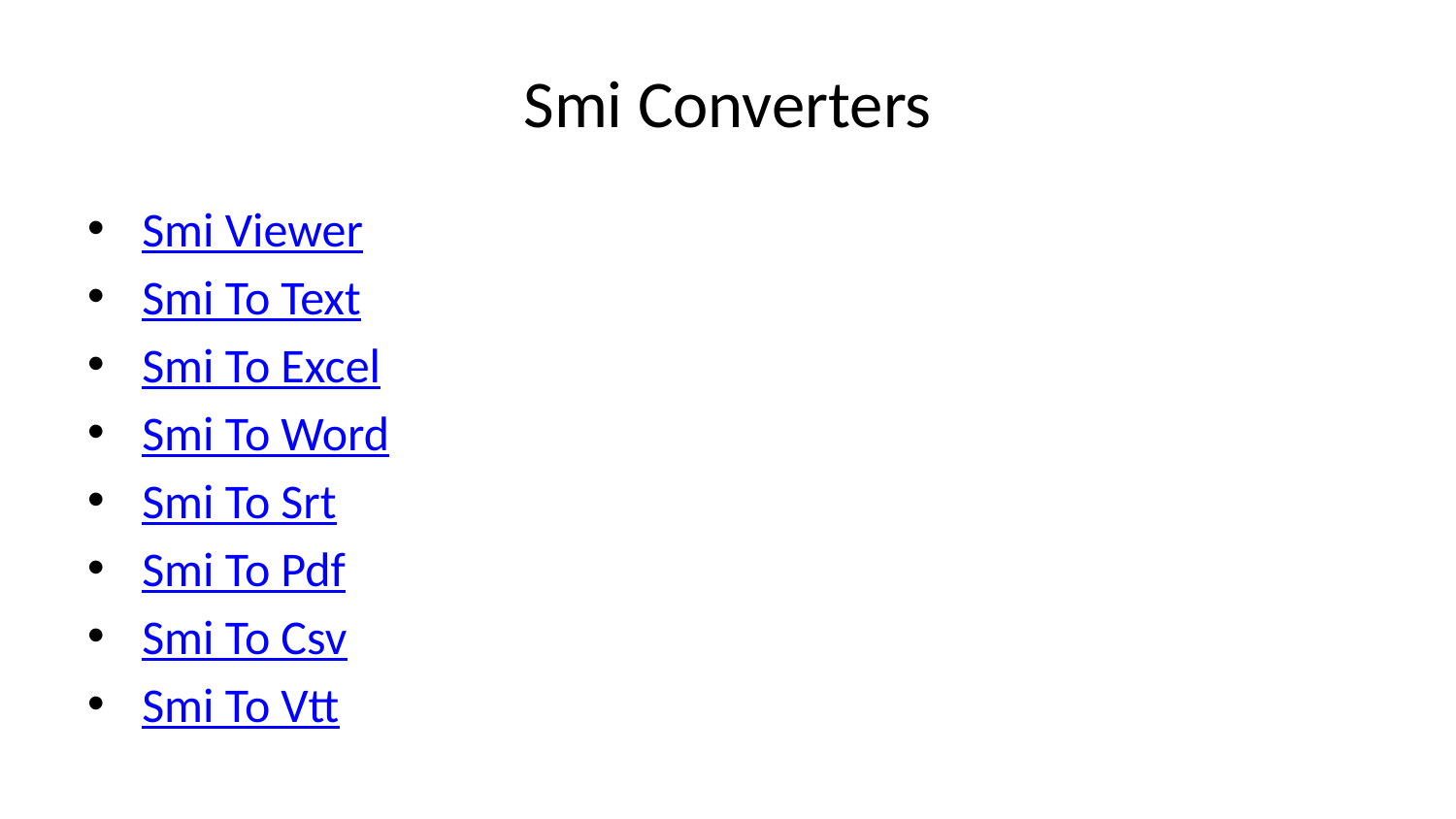

# Smi Converters
Smi Viewer
Smi To Text
Smi To Excel
Smi To Word
Smi To Srt
Smi To Pdf
Smi To Csv
Smi To Vtt